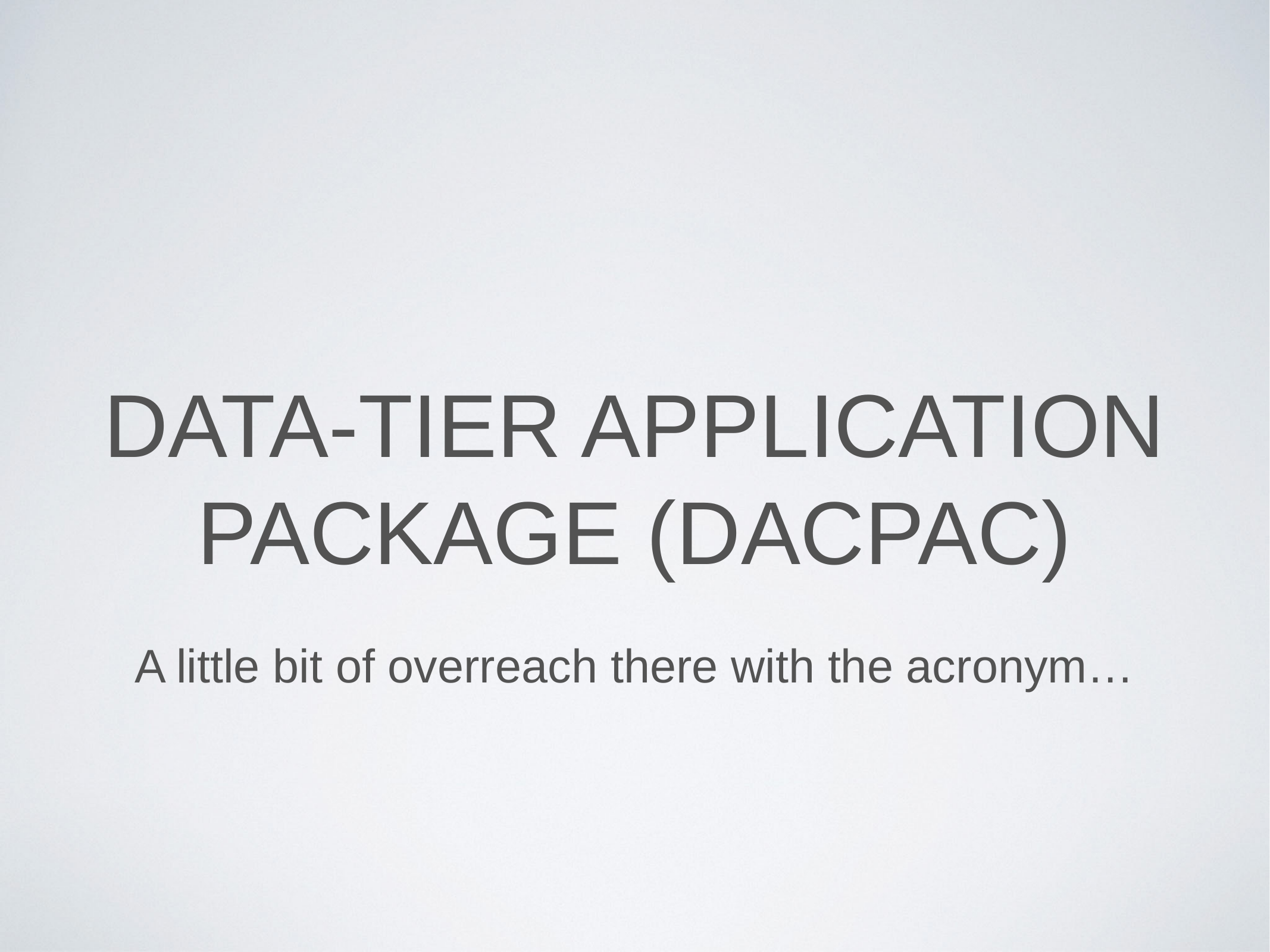

# Data-Tier application Package (DACPAC)
A little bit of overreach there with the acronym…